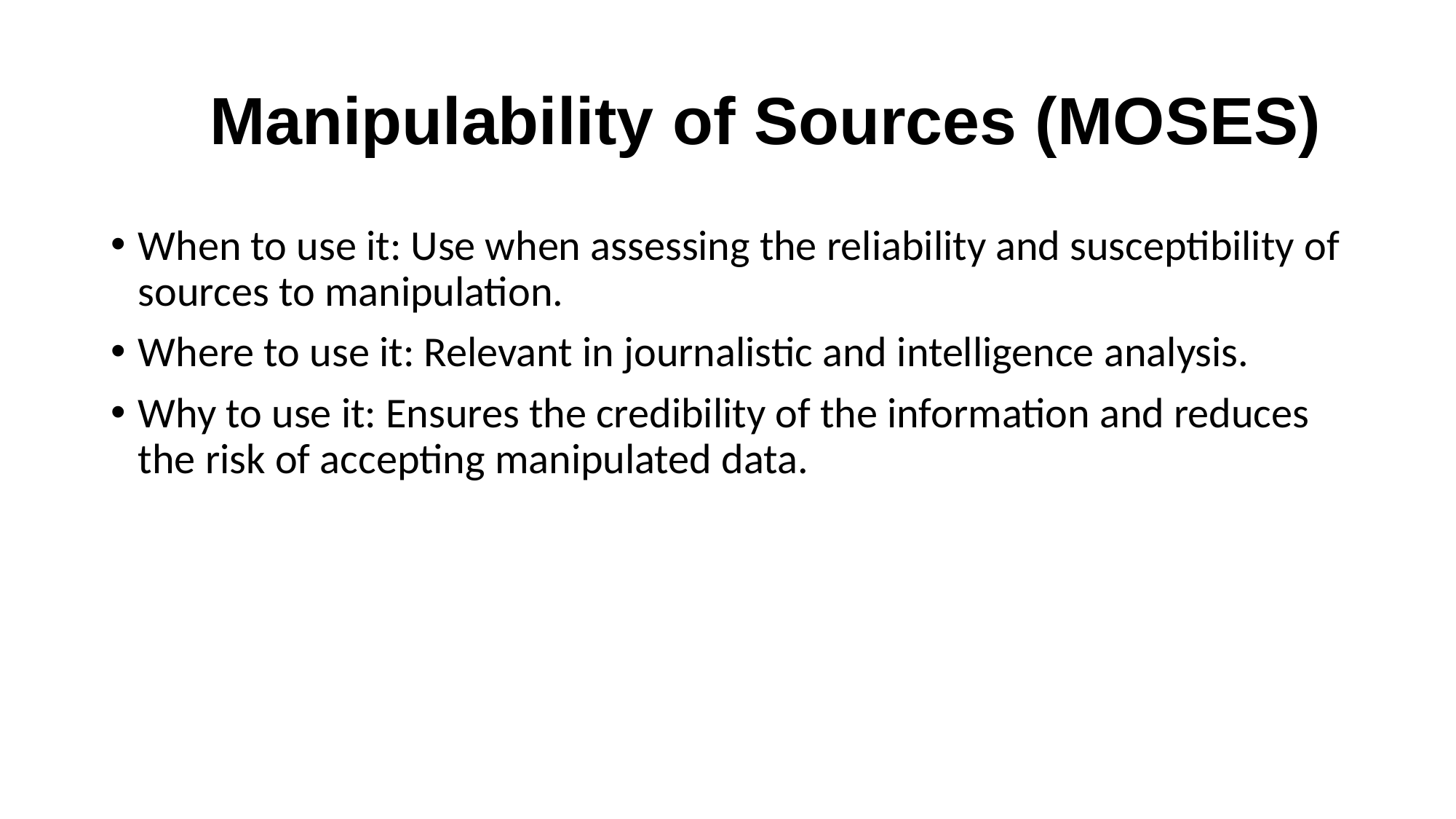

# Manipulability of Sources (MOSES)
When to use it: Use when assessing the reliability and susceptibility of sources to manipulation.
Where to use it: Relevant in journalistic and intelligence analysis.
Why to use it: Ensures the credibility of the information and reduces the risk of accepting manipulated data.